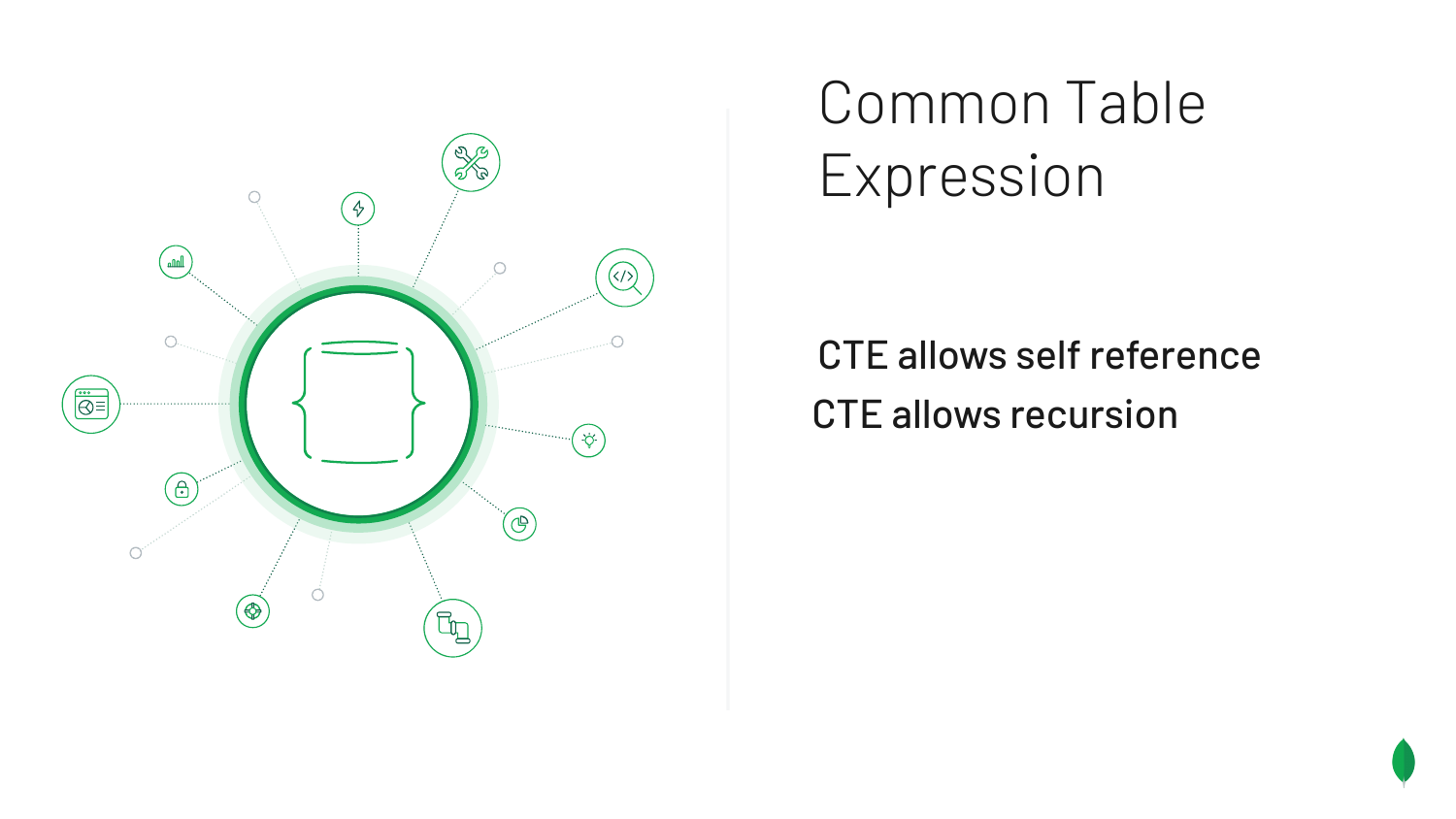

Common Table Expression

CTE allows self reference
CTE allows recursion